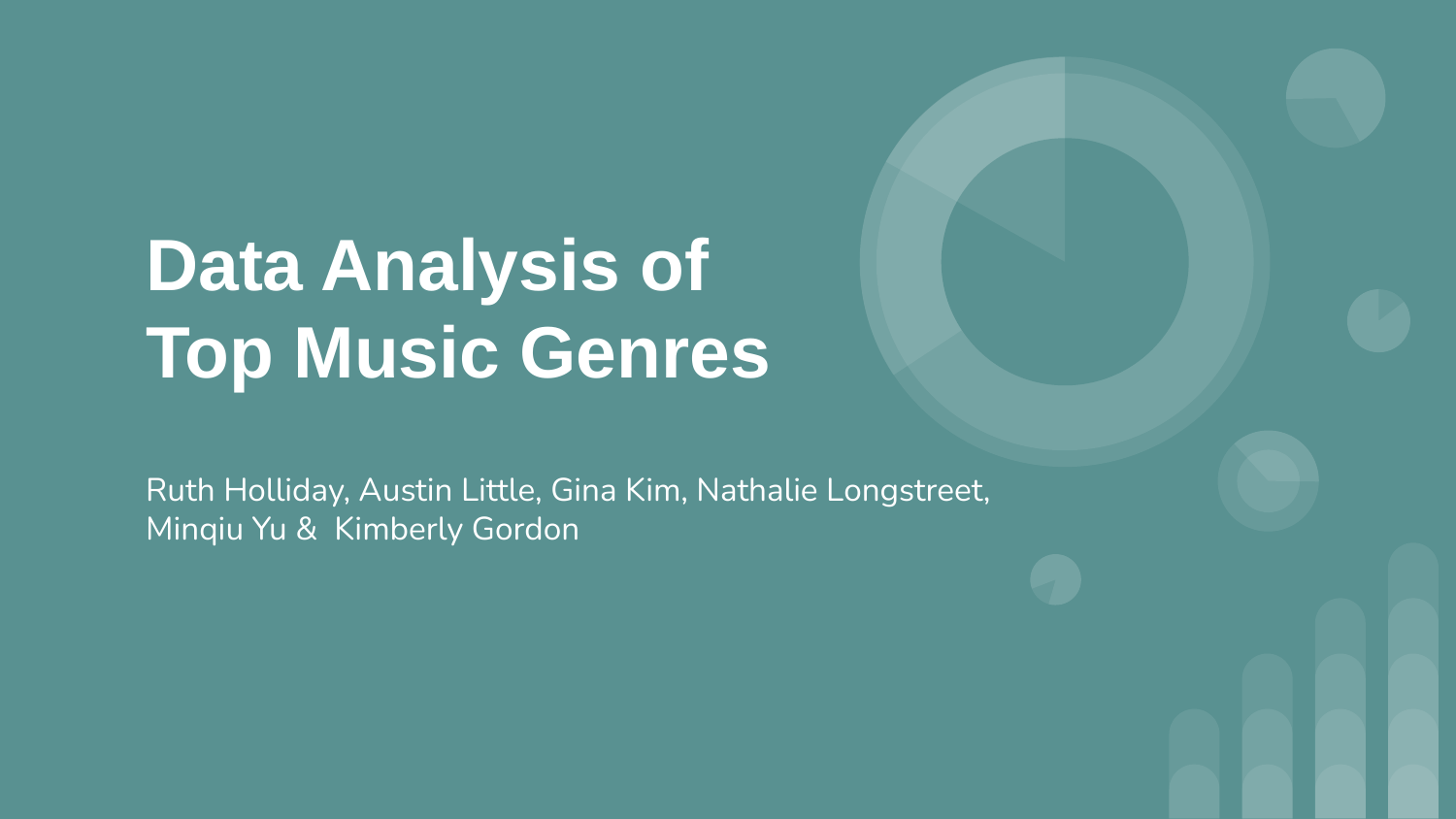

# Data Analysis of Top Music Genres
Ruth Holliday, Austin Little, Gina Kim, Nathalie Longstreet,
Minqiu Yu &  Kimberly Gordon